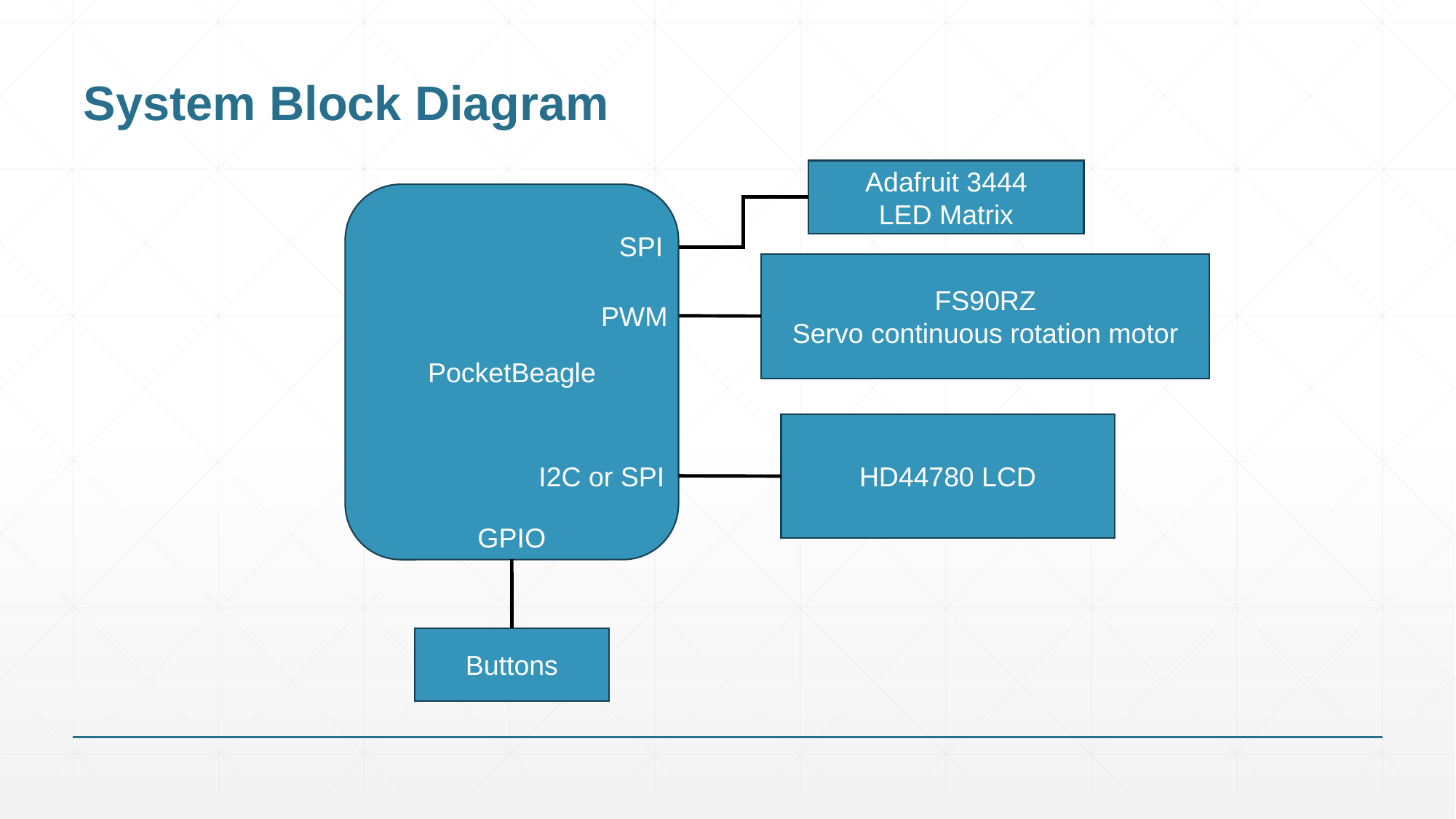

# System Block Diagram
Adafruit 3444
LED Matrix
PocketBeagle
SPI
FS90RZ
Servo continuous rotation motor
PWM
HD44780 LCD
I2C or SPI
GPIO
Buttons